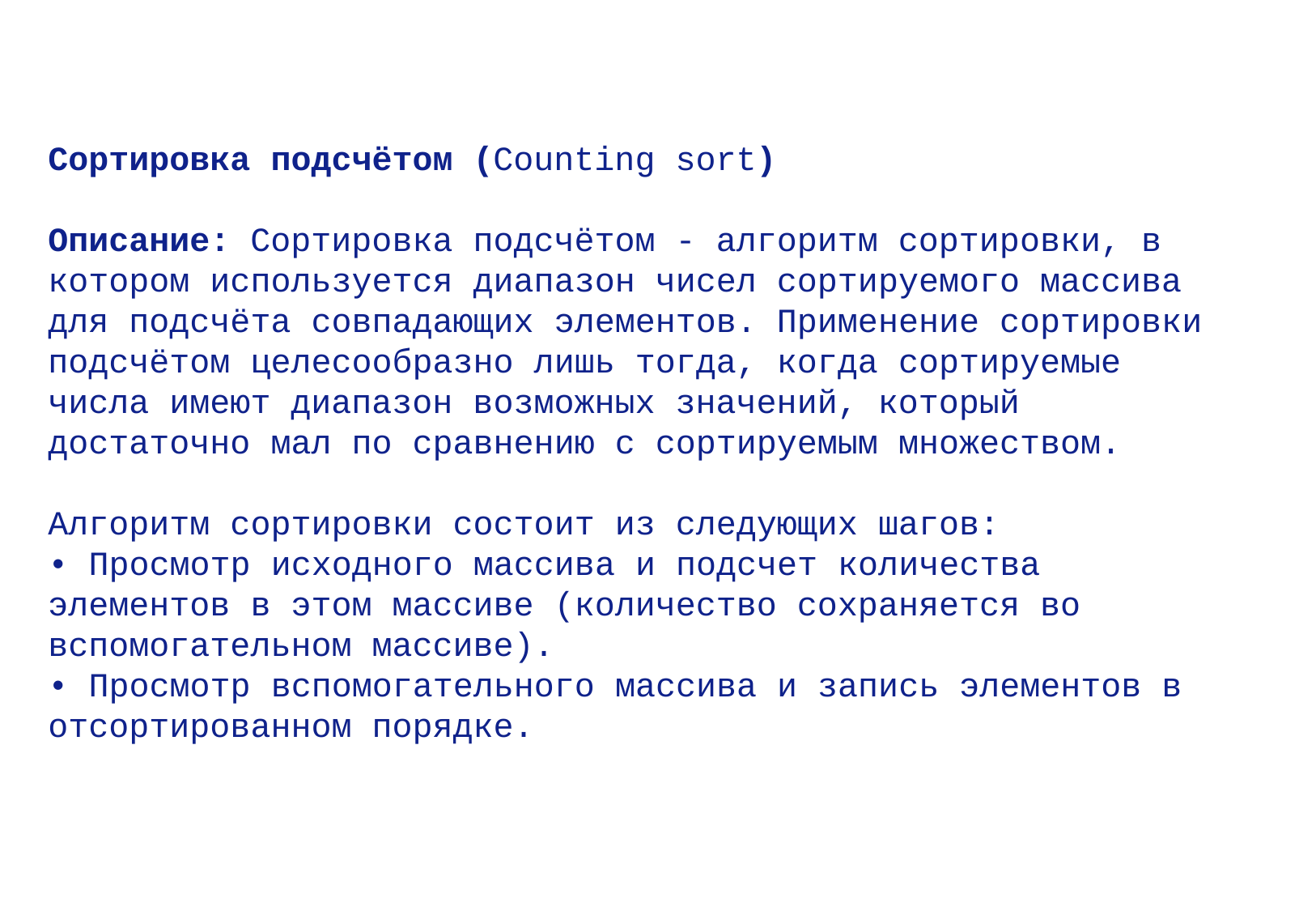

Сортировка подсчётом (Counting sort)

Описание: Сортировка подсчётом - алгоритм сортировки, в котором используется диапазон чисел сортируемого массива для подсчёта совпадающих элементов. Применение сортировки подсчётом целесообразно лишь тогда, когда сортируемые числа имеют диапазон возможных значений, который достаточно мал по сравнению с сортируемым множеством.

Алгоритм сортировки состоит из следующих шагов:
• Просмотр исходного массива и подсчет количества элементов в этом массиве (количество сохраняется во вспомогательном массиве).
• Просмотр вспомогательного массива и запись элементов в отсортированном порядке.